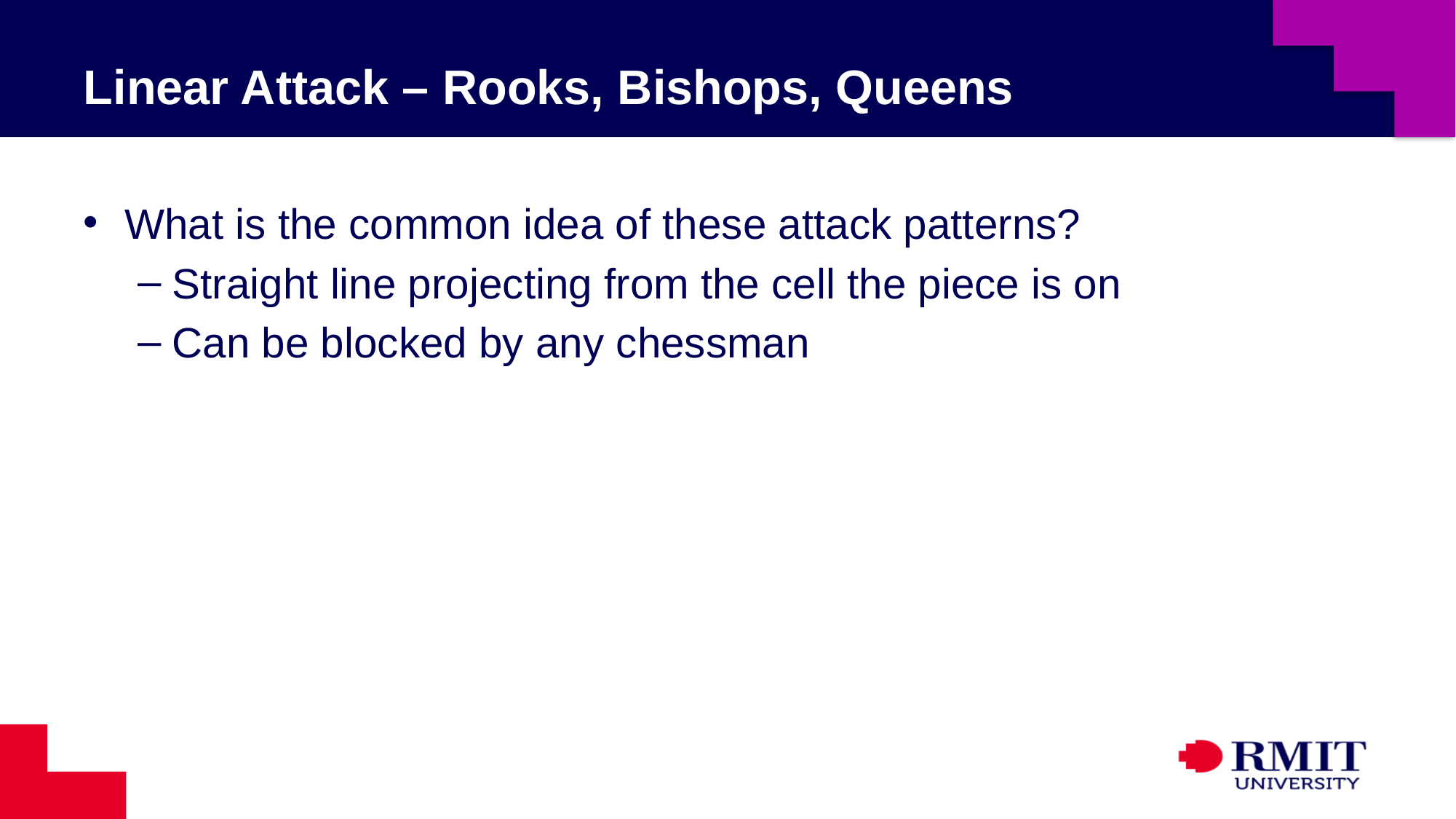

# Linear Attack – Rooks, Bishops, Queens
What is the common idea of these attack patterns?
Straight line projecting from the cell the piece is on
Can be blocked by any chessman